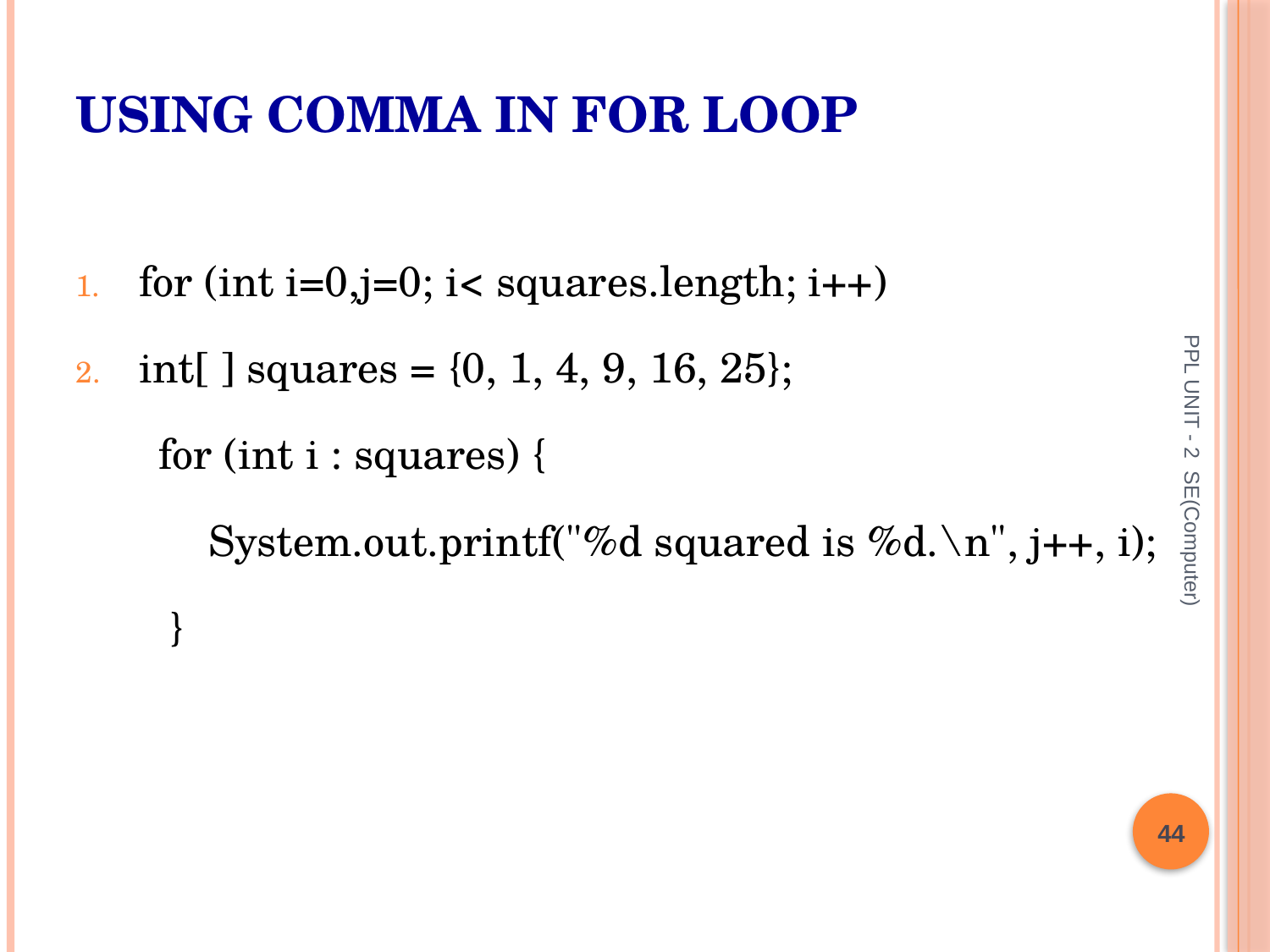

# Using comma in for loop
for (int i=0,j=0; i< squares.length; i++)
int[ ] squares = {0, 1, 4, 9, 16, 25};
       for (int i : squares) {
          System.out.printf("%d squared is %d.\n", j++, i);
       }

PPL UNIT - 2  SE(Computer)
44